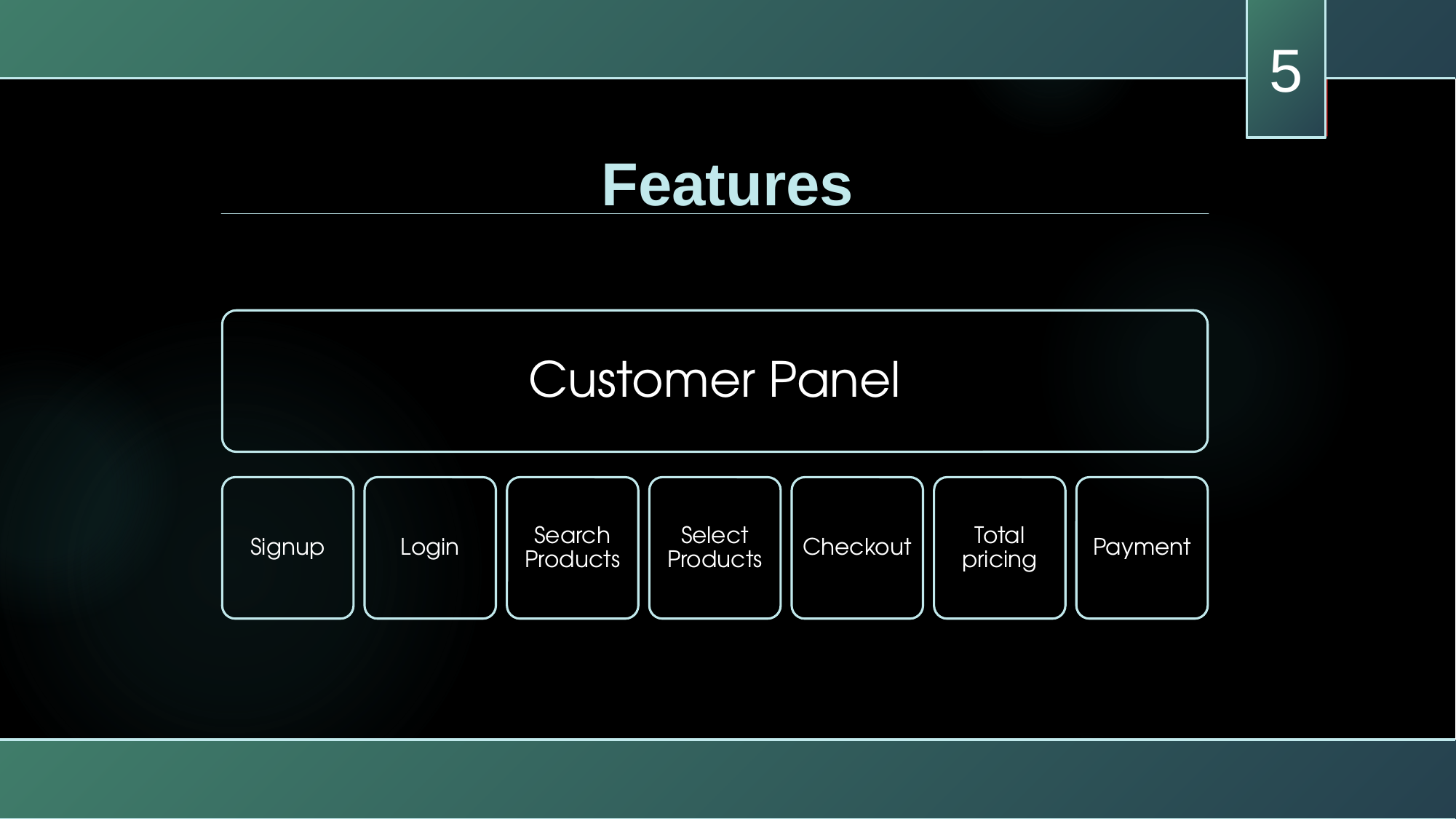

5
Features

Customer Panel

Signup
Login
Search Products
Select Products
Checkout
Total pricing
Payment